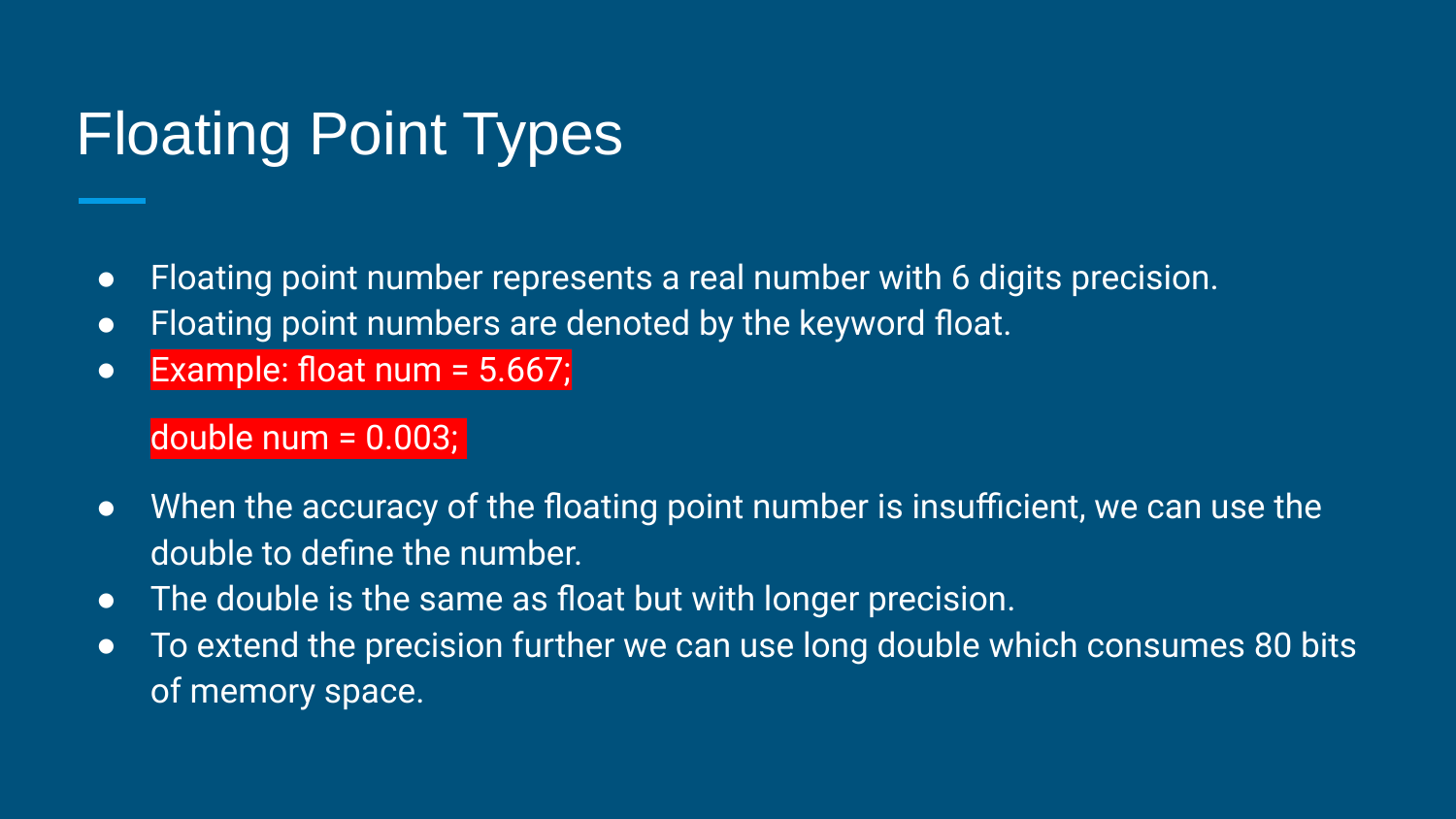

# Floating Point Types
Floating point number represents a real number with 6 digits precision.
Floating point numbers are denoted by the keyword float.
Example: float num = 5.667;
		double num = 0.003;
When the accuracy of the floating point number is insufficient, we can use the double to define the number.
The double is the same as float but with longer precision.
To extend the precision further we can use long double which consumes 80 bits of memory space.